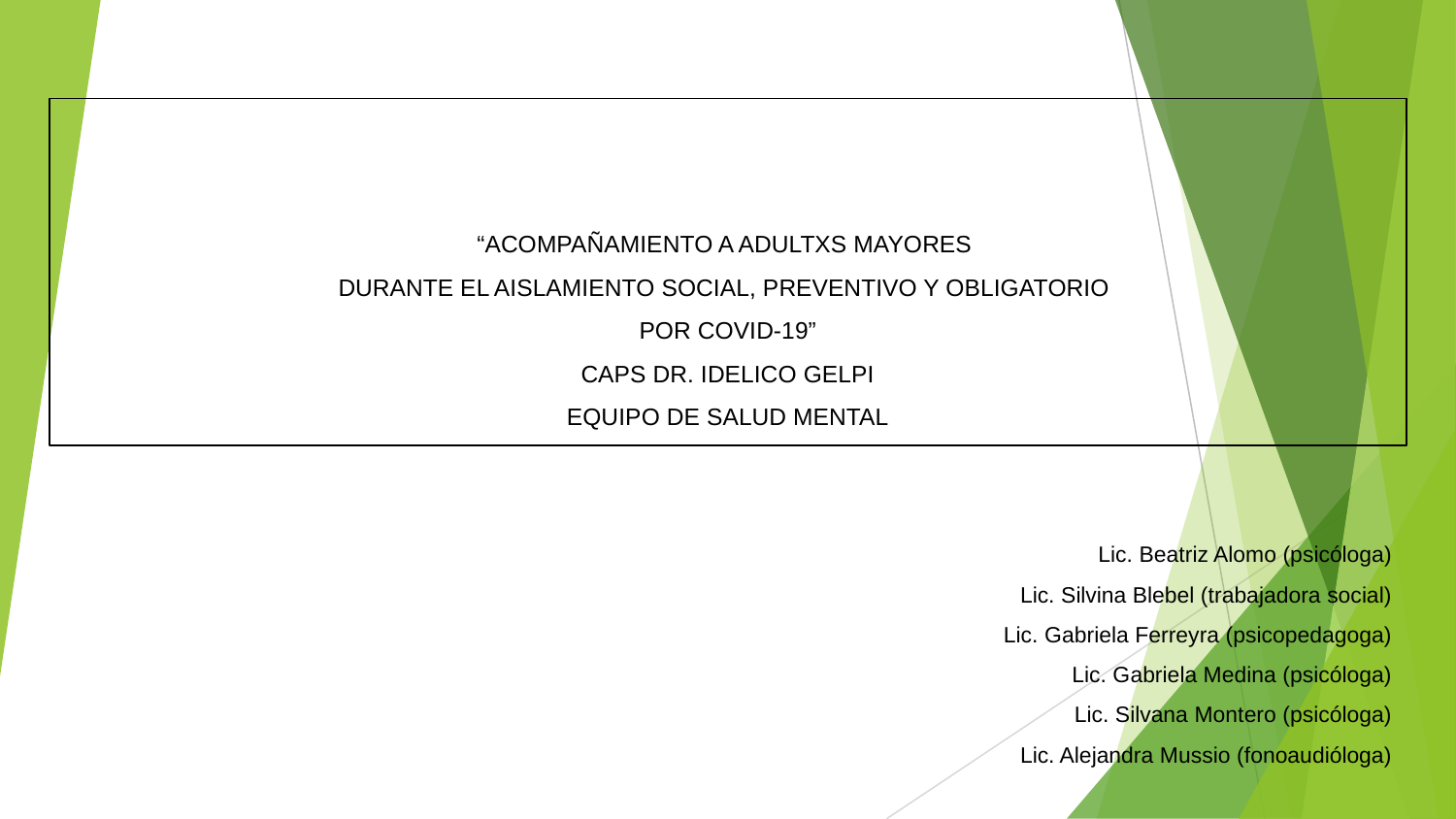

# “ACOMPAÑAMIENTO A ADULTXS MAYORES
DURANTE EL AISLAMIENTO SOCIAL, PREVENTIVO Y OBLIGATORIO
POR COVID-19”
CAPS DR. IDELICO GELPI
EQUIPO DE SALUD MENTAL
Lic. Beatriz Alomo (psicóloga)
Lic. Silvina Blebel (trabajadora social)
Lic. Gabriela Ferreyra (psicopedagoga)
Lic. Gabriela Medina (psicóloga)
Lic. Silvana Montero (psicóloga)
Lic. Alejandra Mussio (fonoaudióloga)